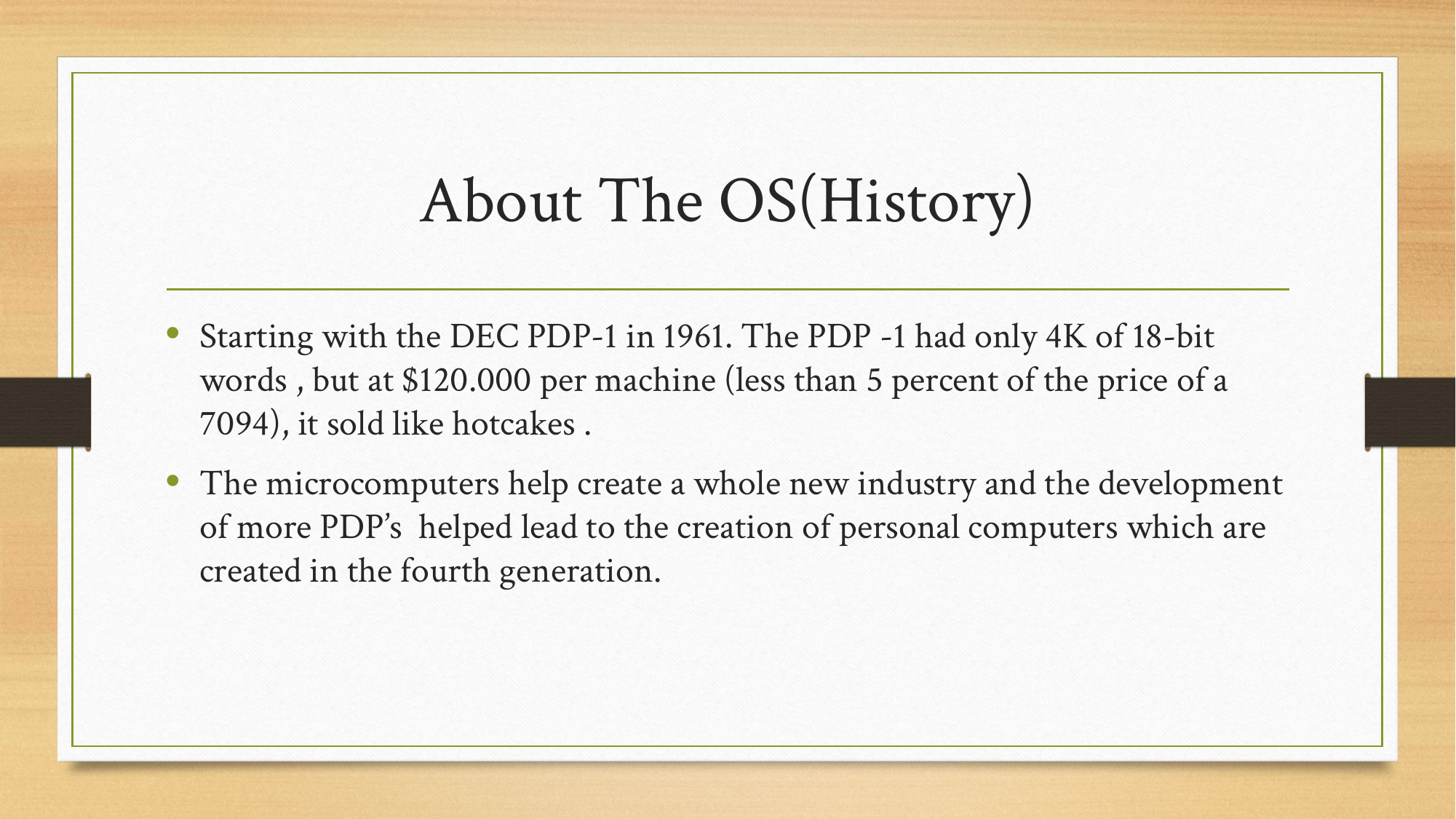

# About The OS(History)
Starting with the DEC PDP-1 in 1961. The PDP -1 had only 4K of 18-bit words , but at $120.000 per machine (less than 5 percent of the price of a 7094), it sold like hotcakes .
The microcomputers help create a whole new industry and the development of more PDP’s  helped lead to the creation of personal computers which are created in the fourth generation.